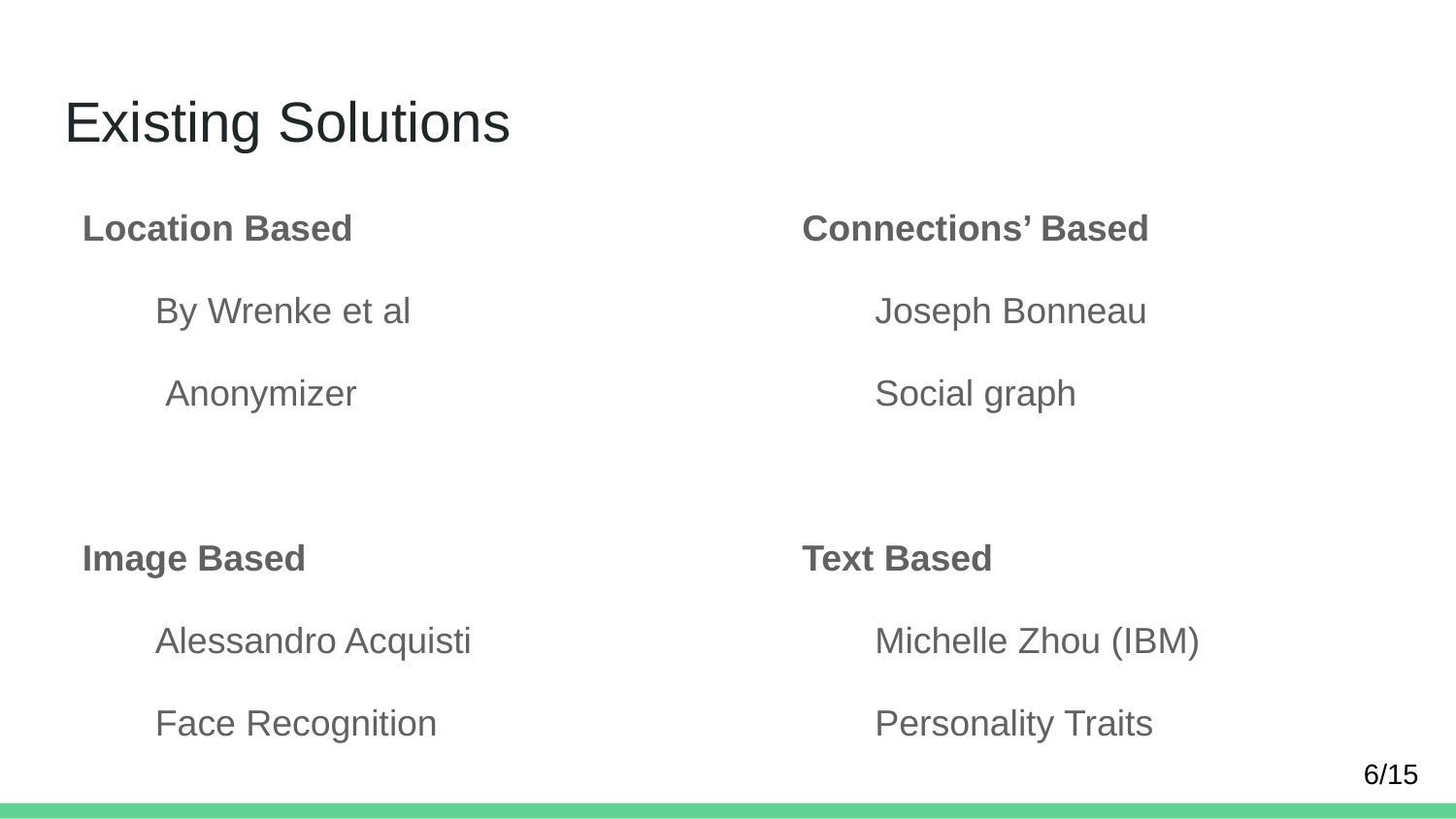

# Existing Solutions
Location Based
By Wrenke et al
 Anonymizer

Image Based
Alessandro Acquisti
Face Recognition
Connections’ Based
Joseph Bonneau
Social graph

Text Based
Michelle Zhou (IBM)
Personality Traits
6/15